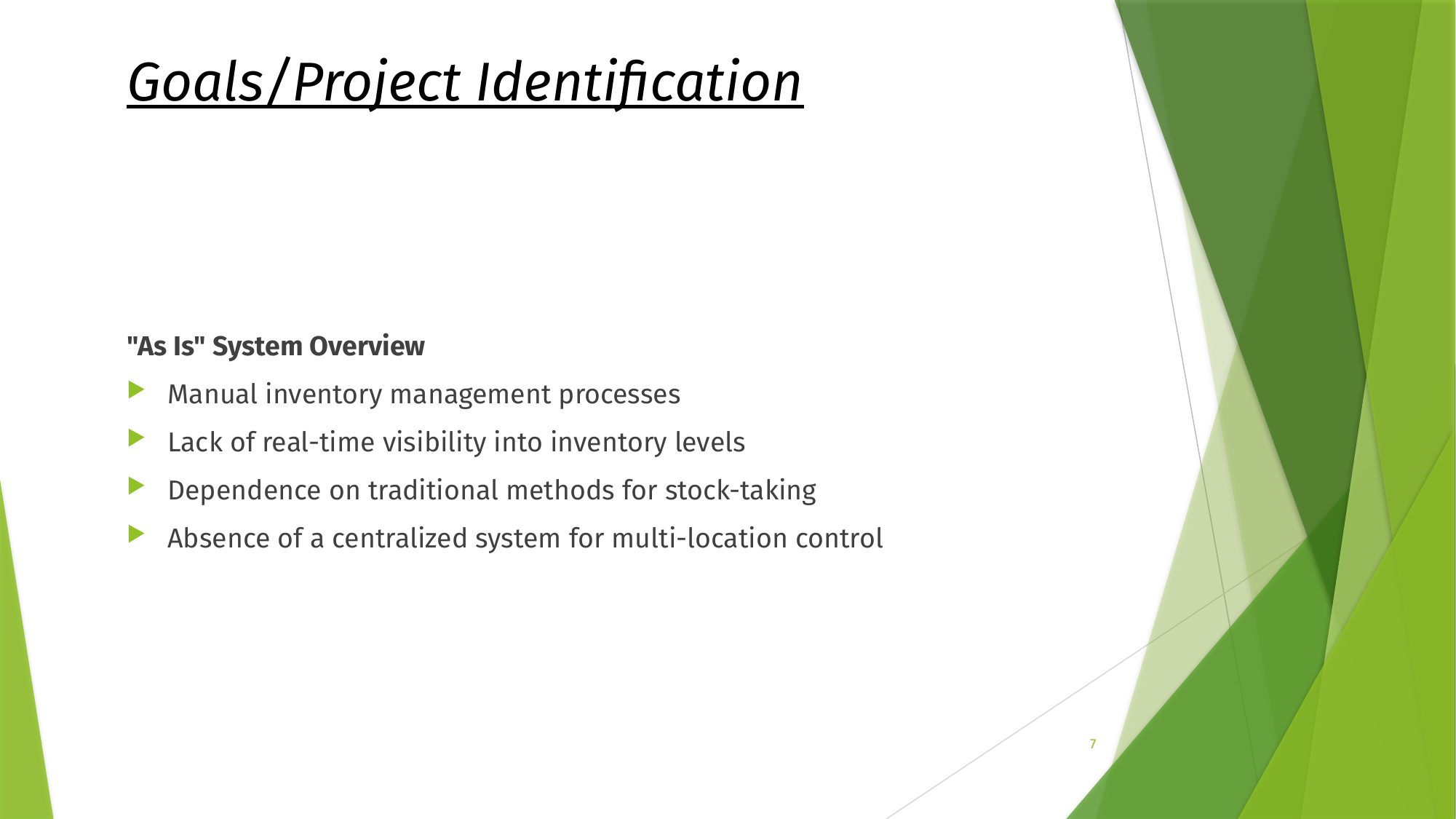

# Goals/Project Identification

"As Is" System Overview
Manual inventory management processes
Lack of real-time visibility into inventory levels
Dependence on traditional methods for stock-taking
Absence of a centralized system for multi-location control

12/4/2023
7